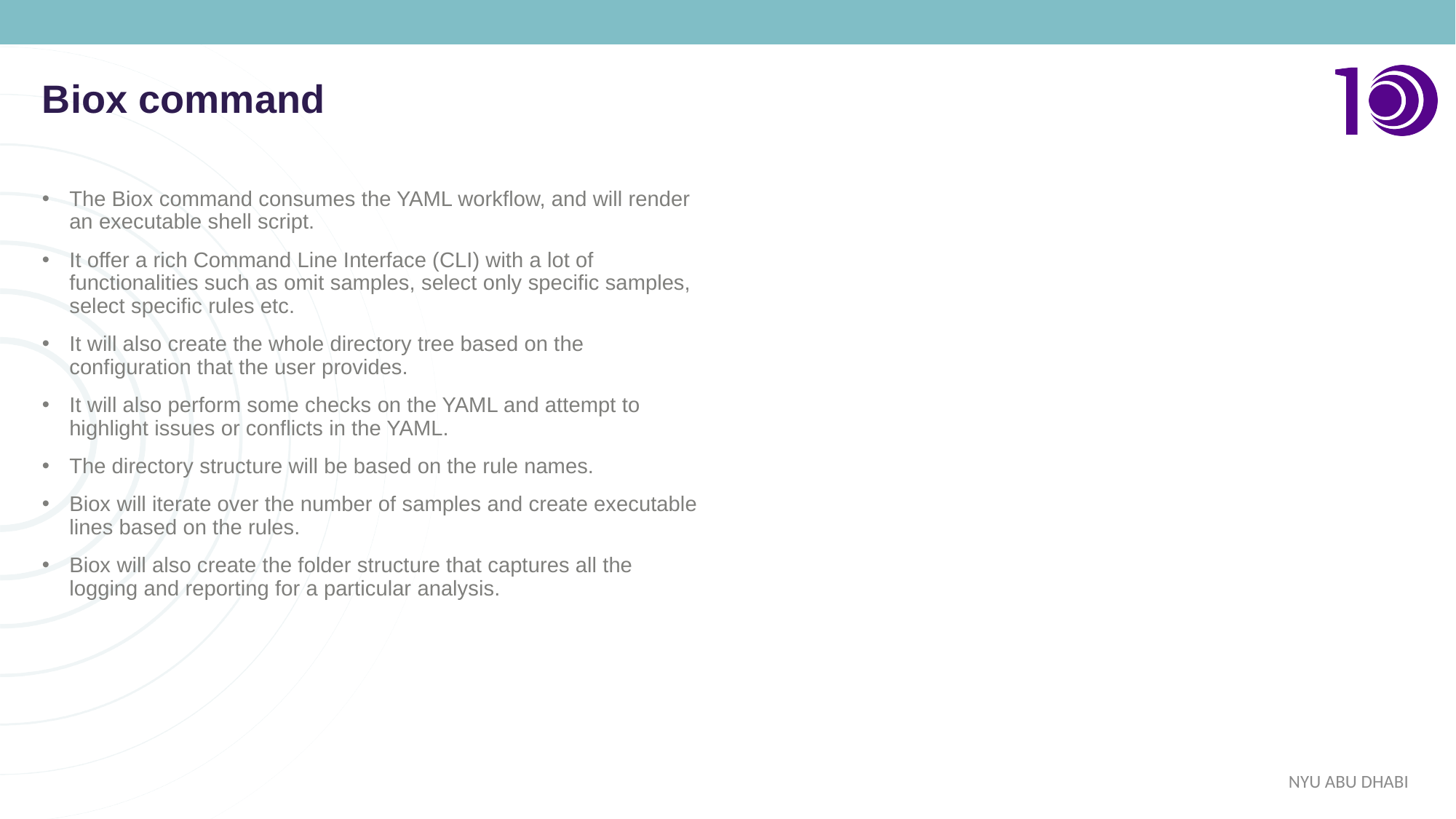

Biox command
The Biox command consumes the YAML workflow, and will render an executable shell script.
It offer a rich Command Line Interface (CLI) with a lot of functionalities such as omit samples, select only specific samples, select specific rules etc.
It will also create the whole directory tree based on the configuration that the user provides.
It will also perform some checks on the YAML and attempt to highlight issues or conflicts in the YAML.
The directory structure will be based on the rule names.
Biox will iterate over the number of samples and create executable lines based on the rules.
Biox will also create the folder structure that captures all the logging and reporting for a particular analysis.